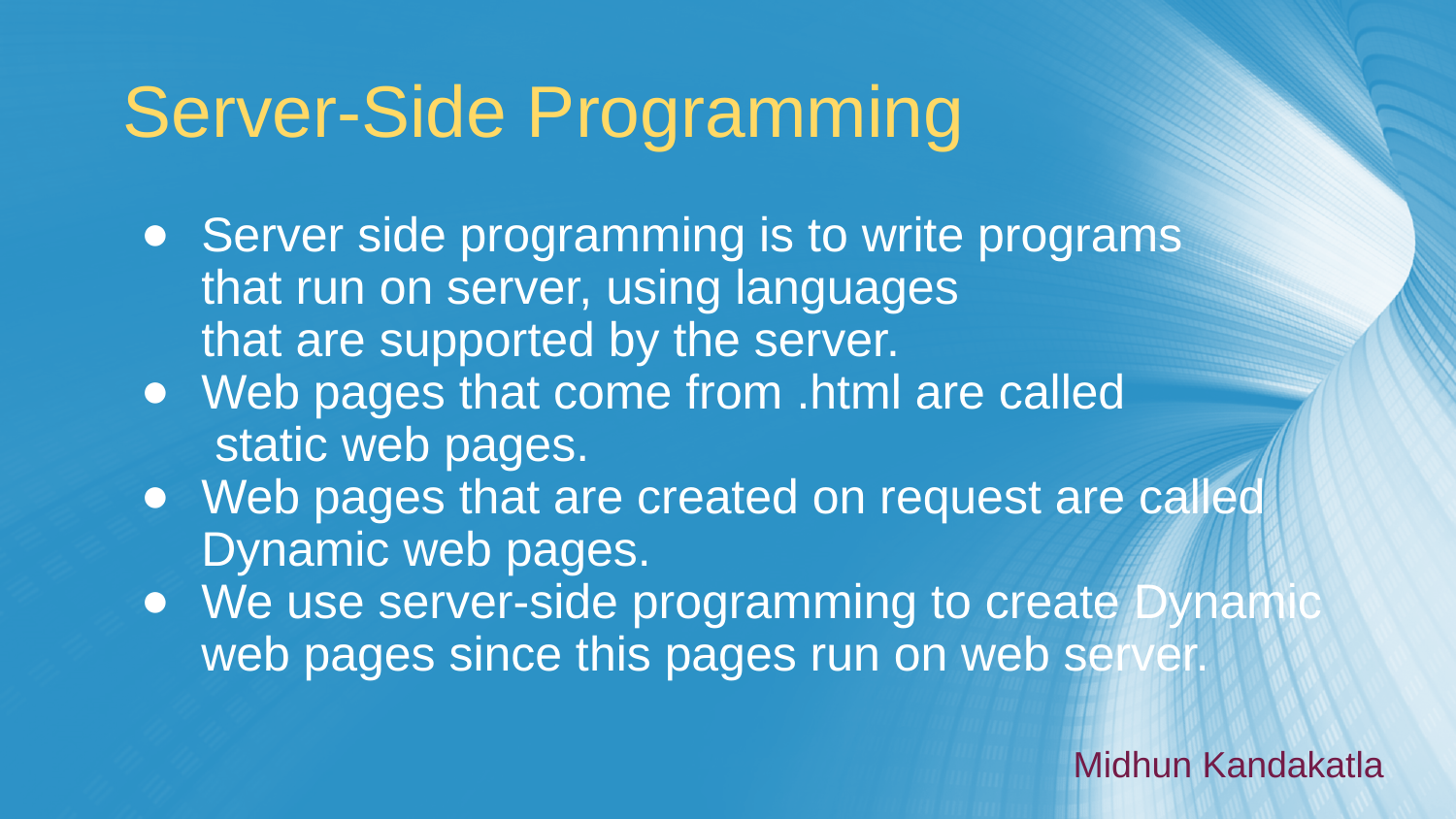

# Server-Side Programming
Server side programming is to write programs
that run on server, using languages
that are supported by the server.
Web pages that come from .html are called
 static web pages.
Web pages that are created on request are called Dynamic web pages.
We use server-side programming to create Dynamic web pages since this pages run on web server.

Midhun Kandakatla